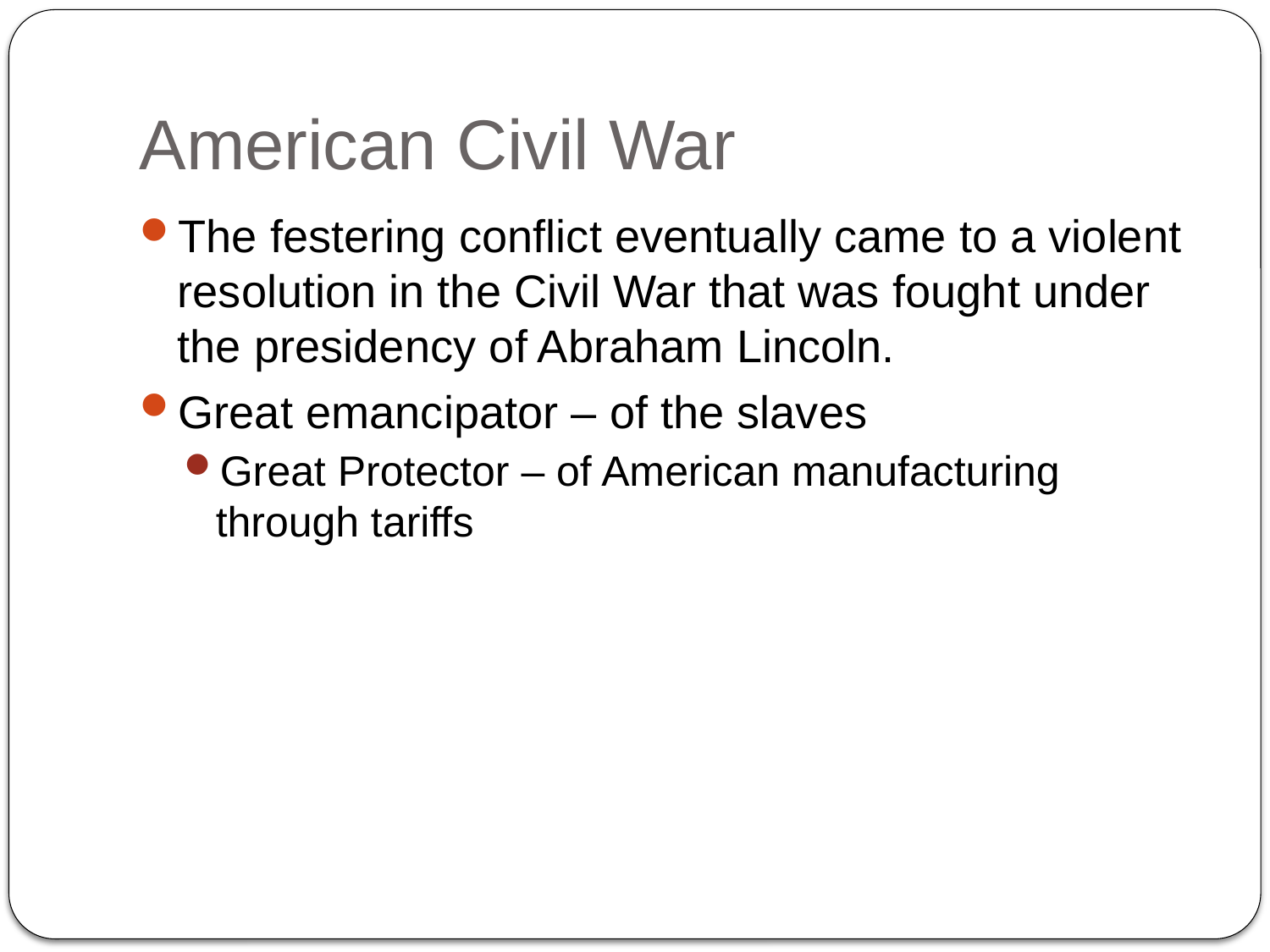

# American Civil War
The festering conflict eventually came to a violent resolution in the Civil War that was fought under the presidency of Abraham Lincoln.
Great emancipator – of the slaves
Great Protector – of American manufacturing through tariffs